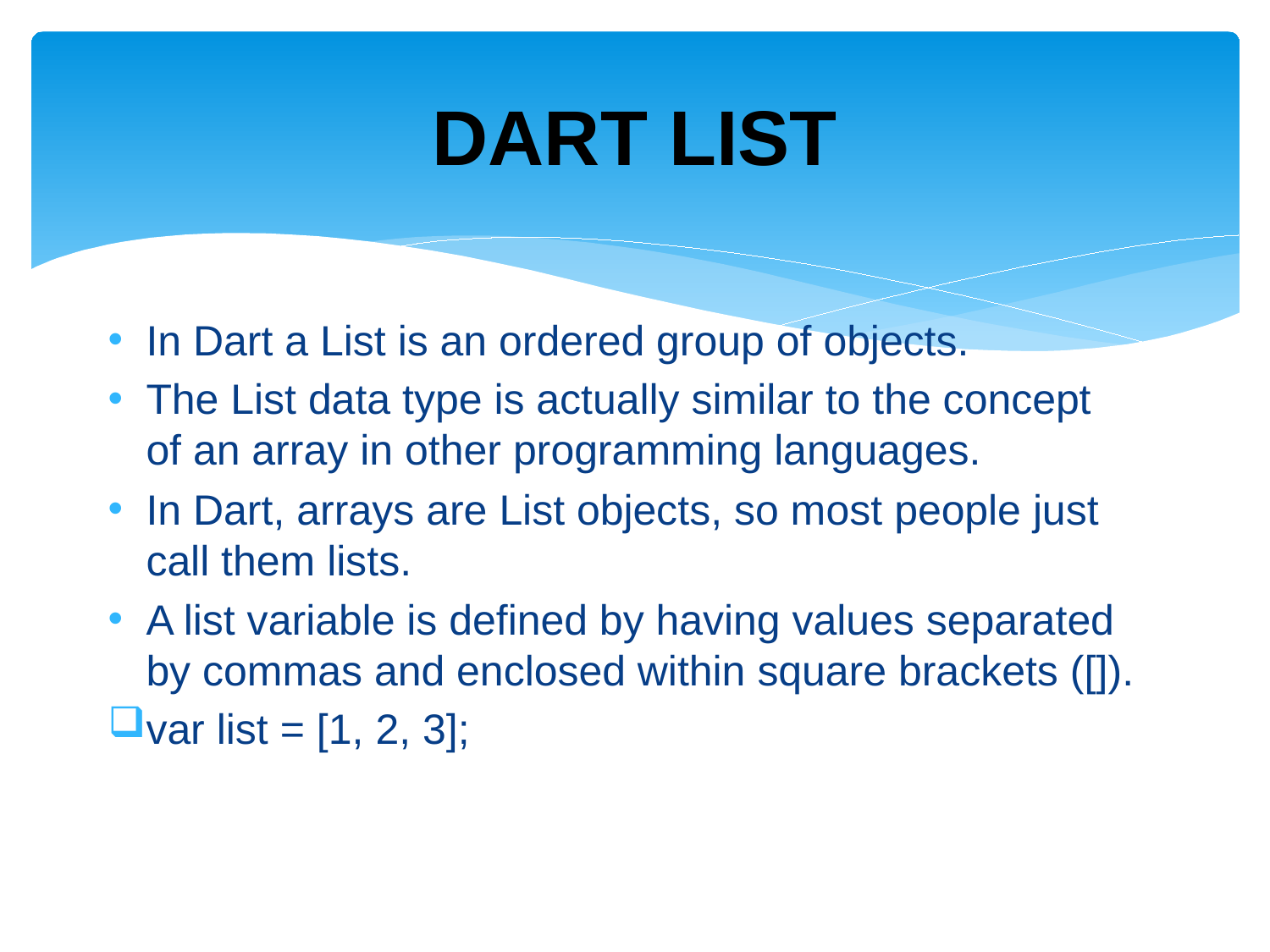

# DART LIST
In Dart a List is an ordered group of objects.
The List data type is actually similar to the concept of an array in other programming languages.
In Dart, arrays are List objects, so most people just call them lists.
A list variable is defined by having values separated by commas and enclosed within square brackets ([]).
var list = [1, 2, 3];